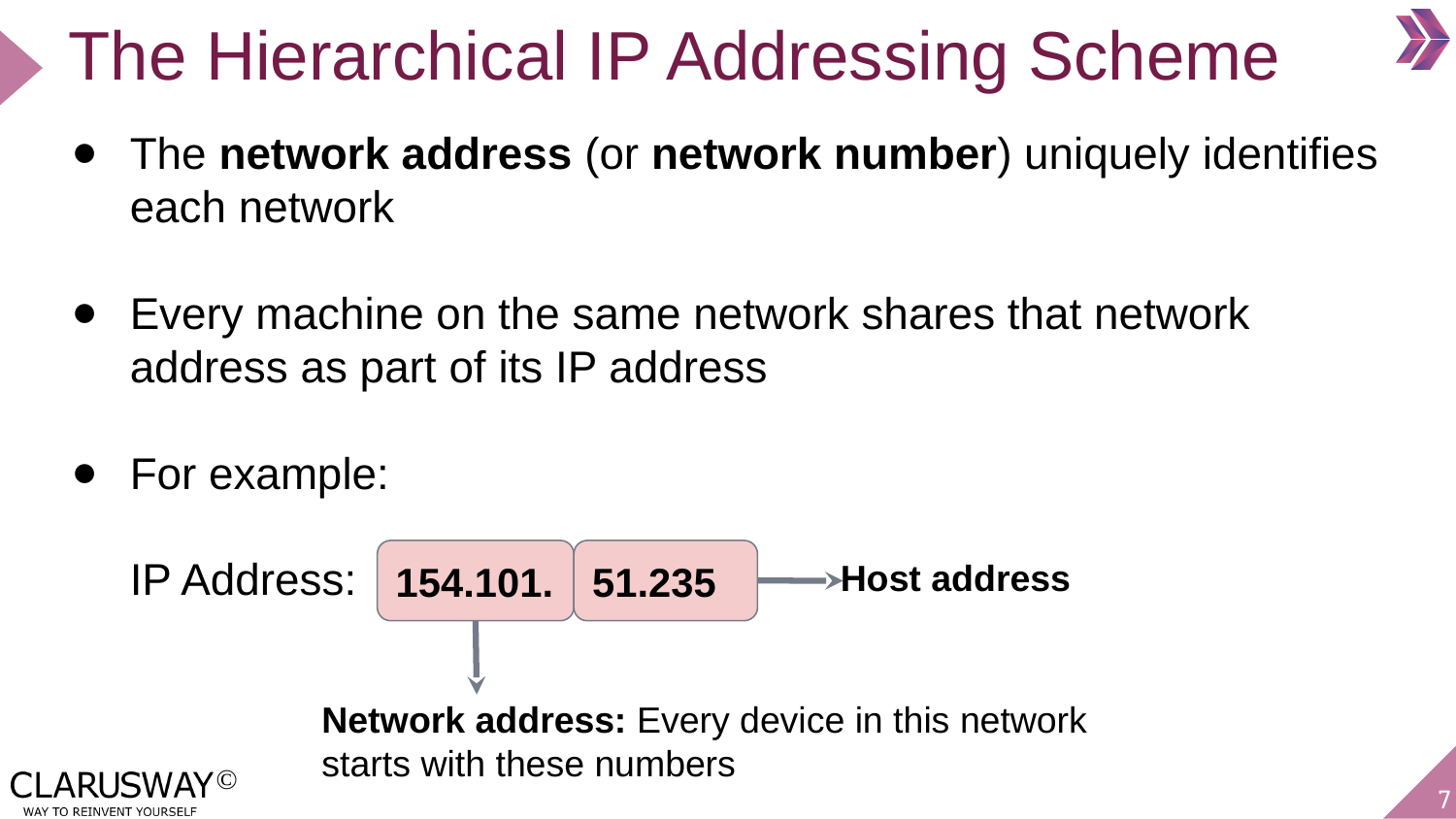

# The Hierarchical IP Addressing Scheme
The network address (or network number) uniquely identifies each network

Every machine on the same network shares that network address as part of its IP address

For example:

IP Address:
154.101.
51.235
Host address
Network address: Every device in this network starts with these numbers
7